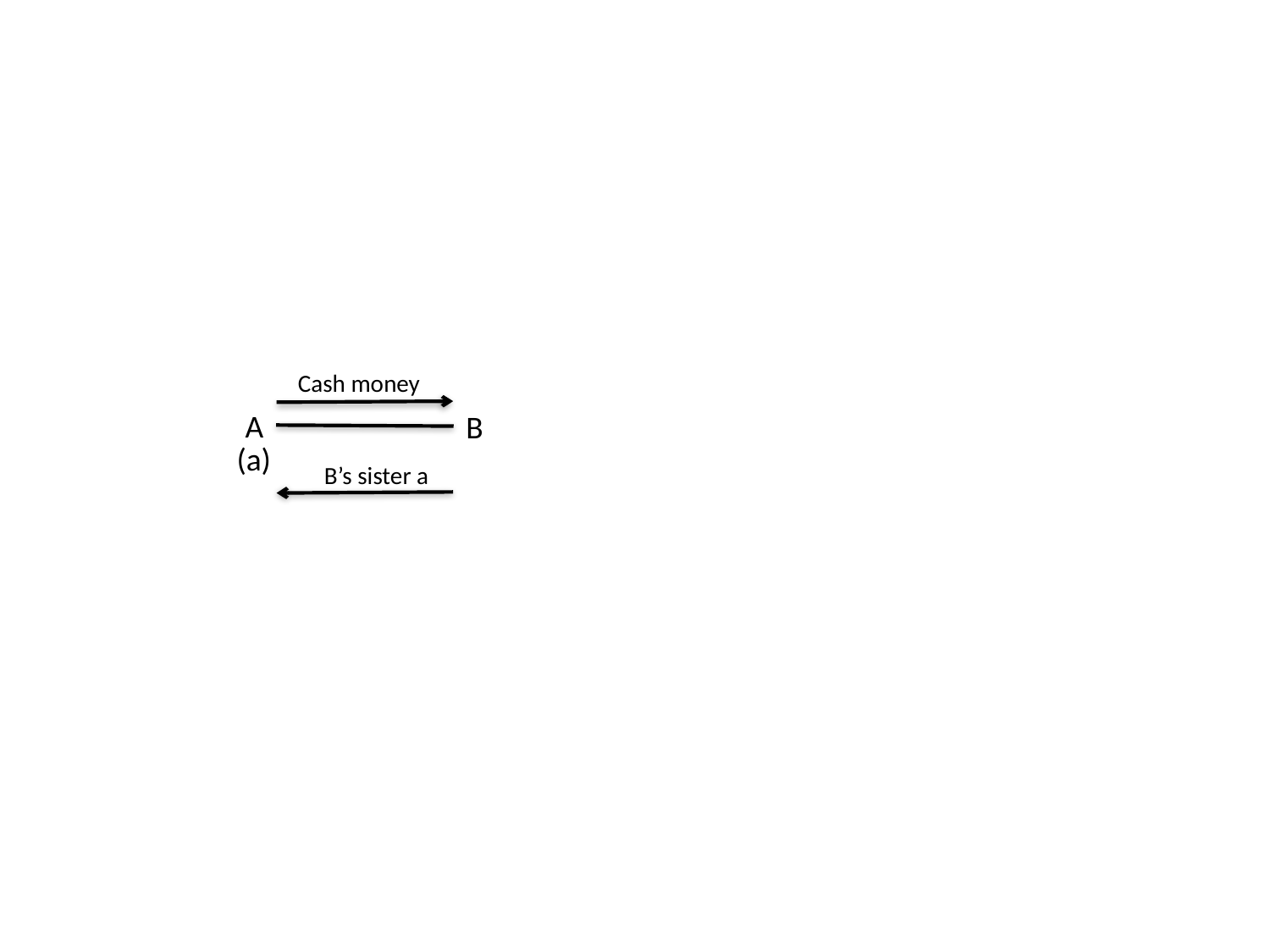

Cash money
A
B
(a)
B’s sister a